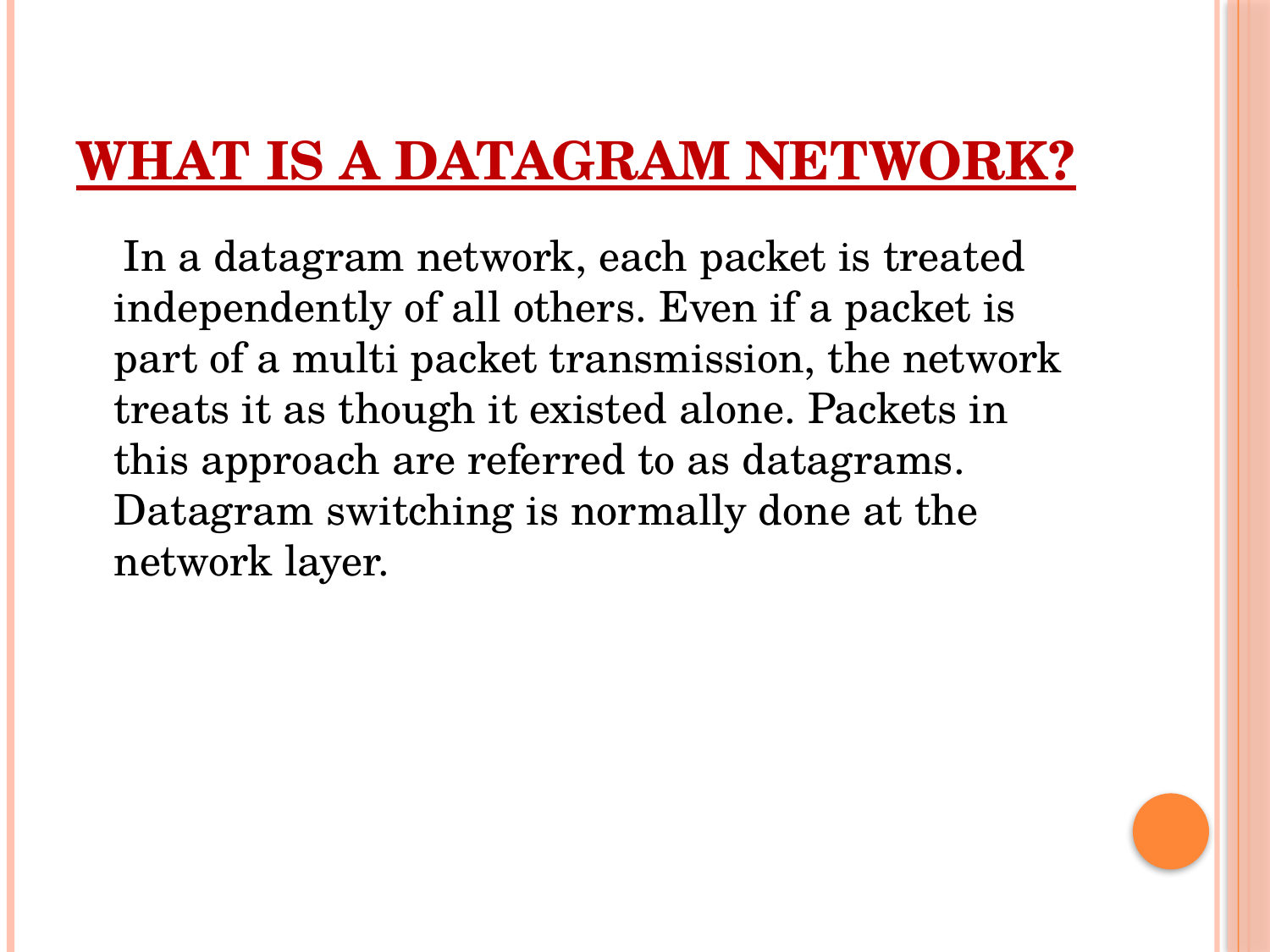

# WHAT IS A DATAGRAM NETWORK?
    In a datagram network, each packet is treated independently of all others. Even if a packet is part of a multi packet transmission, the network treats it as though it existed alone. Packets in this approach are referred to as datagrams. Datagram switching is normally done at the network layer.